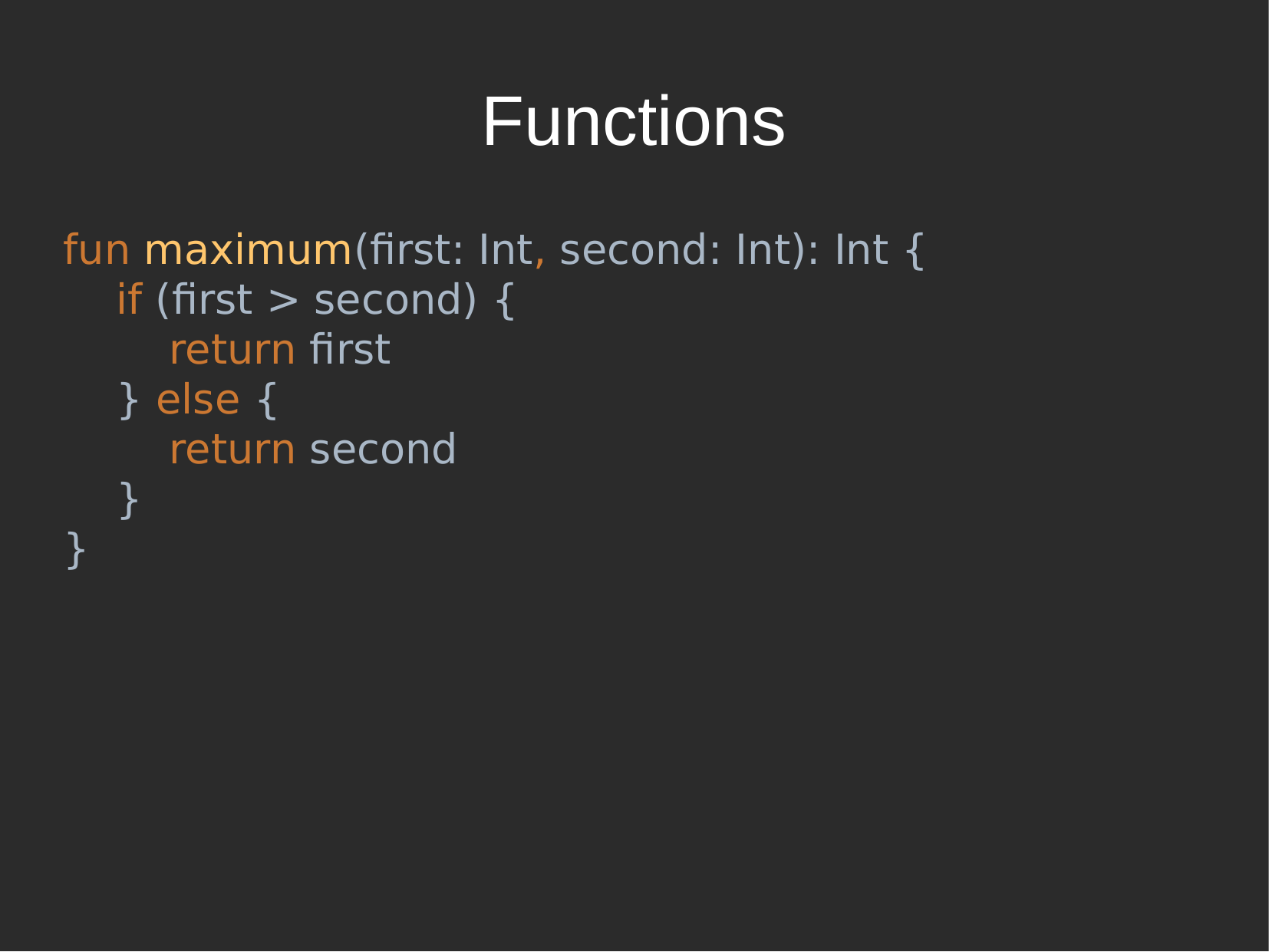

Functions
fun maximum(first: Int, second: Int): Int {
    if (first > second) {
        return first
    } else {
        return second
    }
}